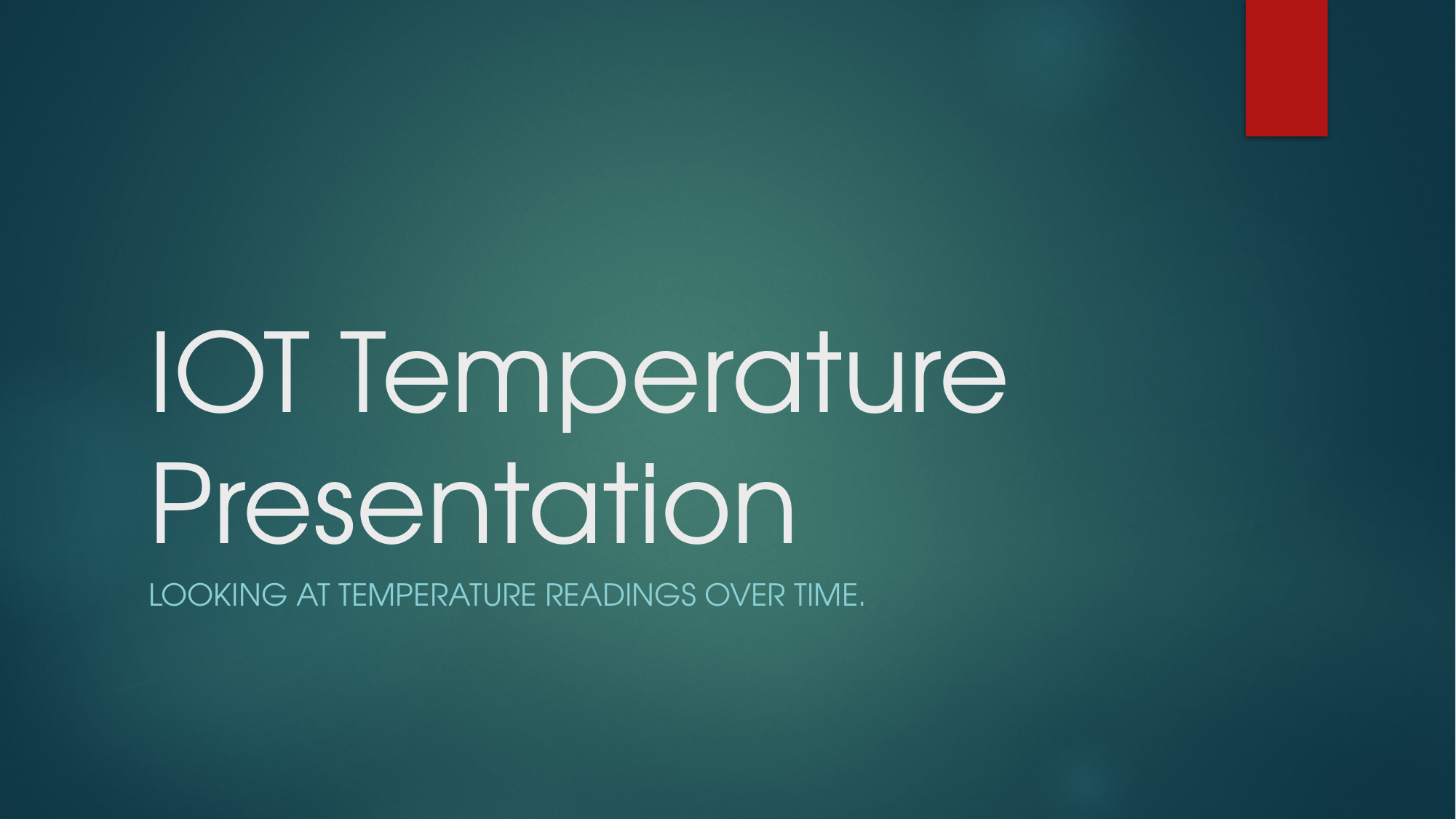

# IOT Temperature Presentation
Looking at temperature readings over time.